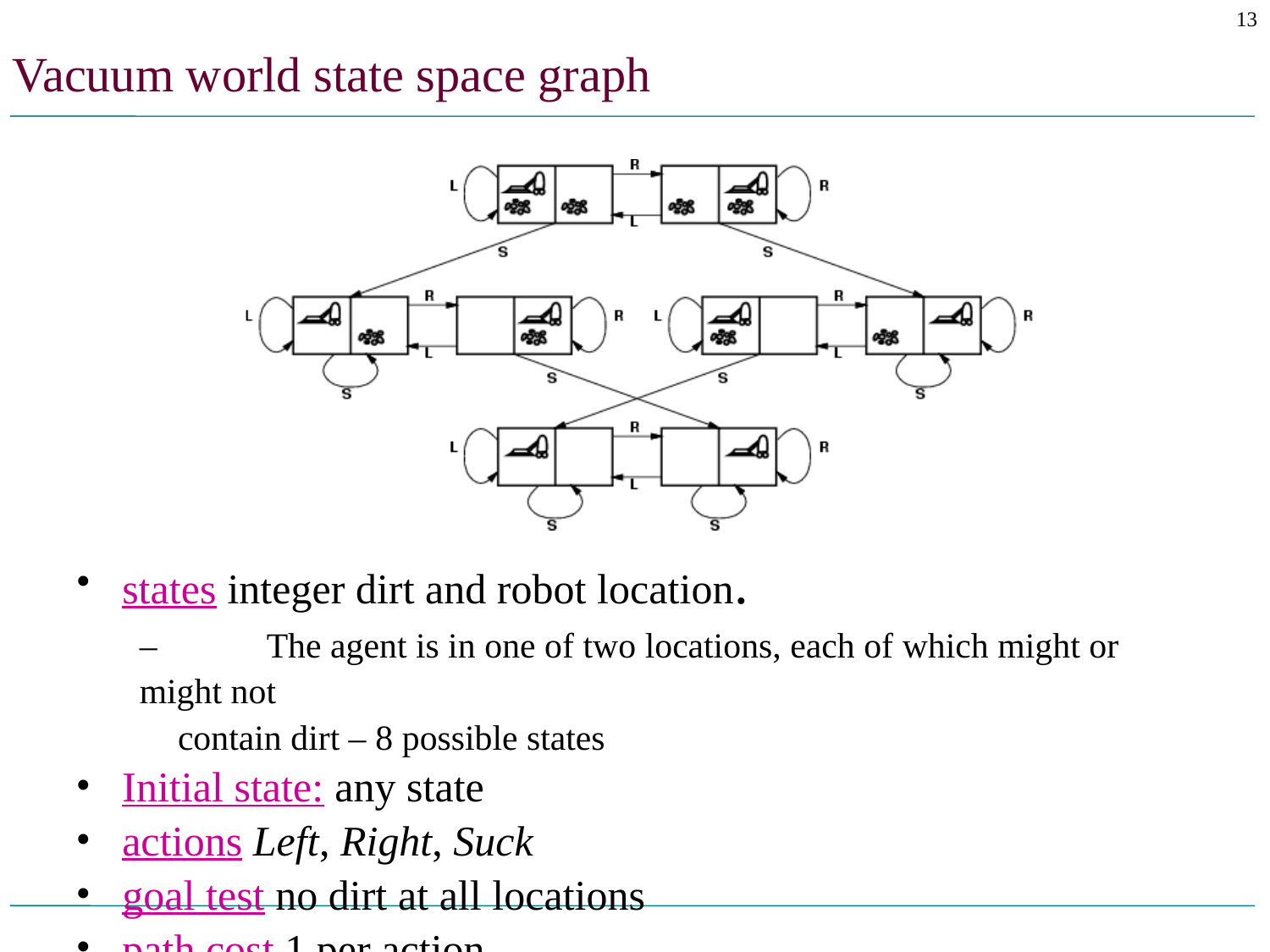

13
# Vacuum world state space graph

states integer dirt and robot location.
–	The agent is in one of two locations, each of which might or might not
contain dirt – 8 possible states
Initial state: any state
actions Left, Right, Suck
goal test no dirt at all locations
path cost 1 per action